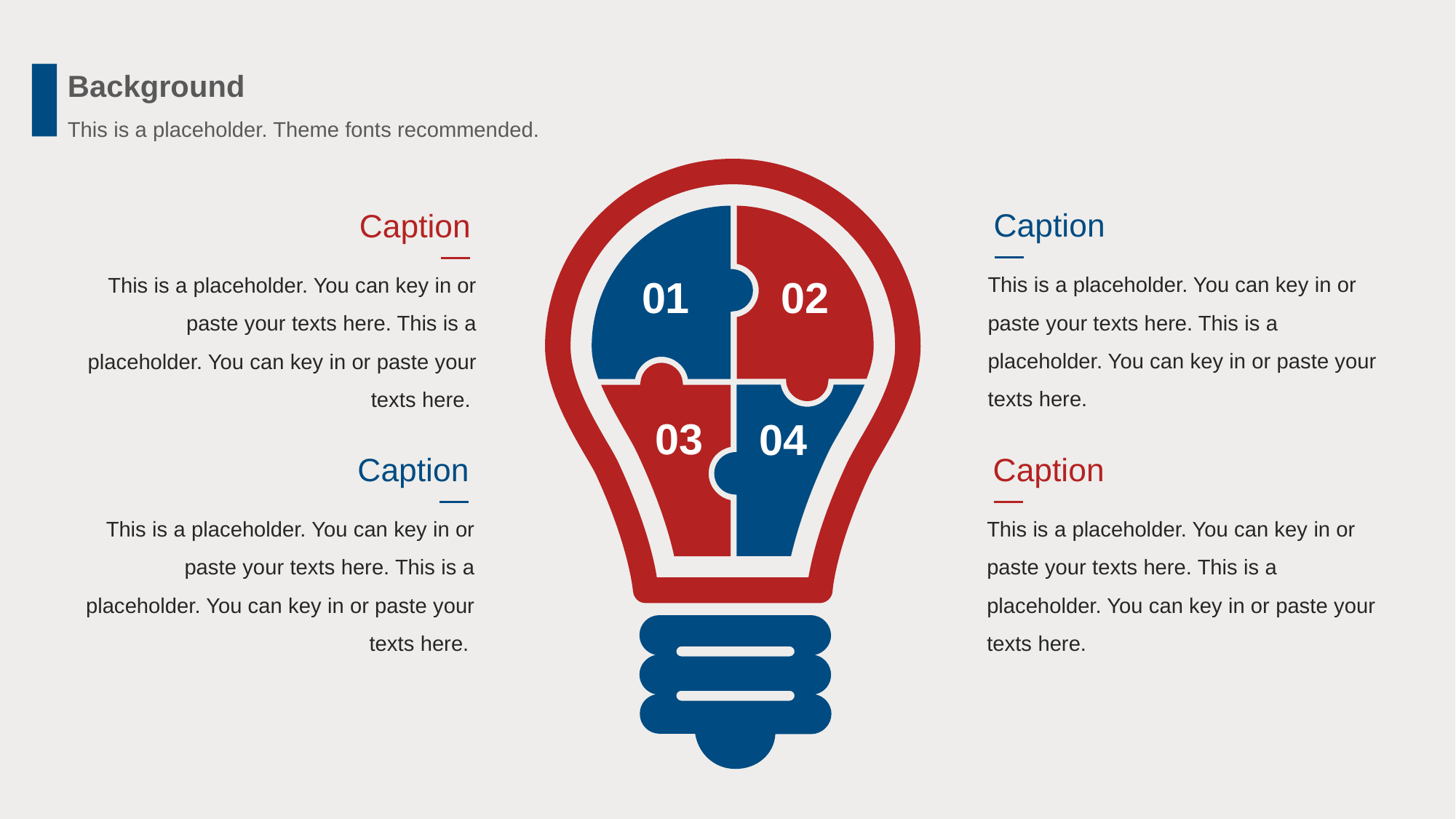

Background

This is a placeholder. Theme fonts recommended.

01
02

03
04
Caption
Caption
This is a placeholder. You can key in or paste your texts here. This is a placeholder. You can key in or paste your texts here.
This is a placeholder. You can key in or paste your texts here. This is a placeholder. You can key in or paste your texts here.
Caption
Caption
This is a placeholder. You can key in or paste your texts here. This is a placeholder. You can key in or paste your texts here.
This is a placeholder. You can key in or paste your texts here. This is a placeholder. You can key in or paste your texts here.